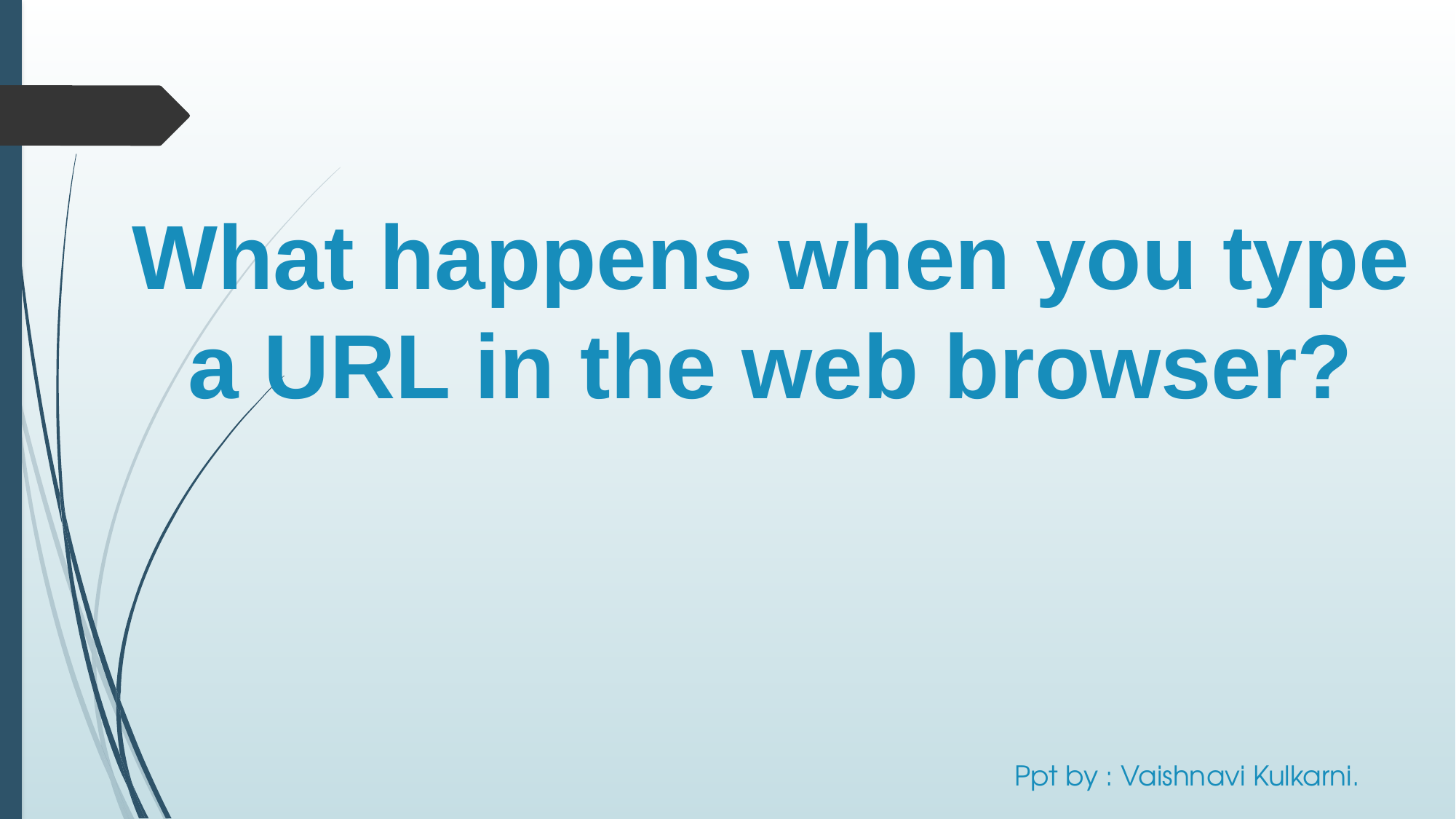

# What happens when you type a URL in the web browser?
Ppt by : Vaishnavi Kulkarni.